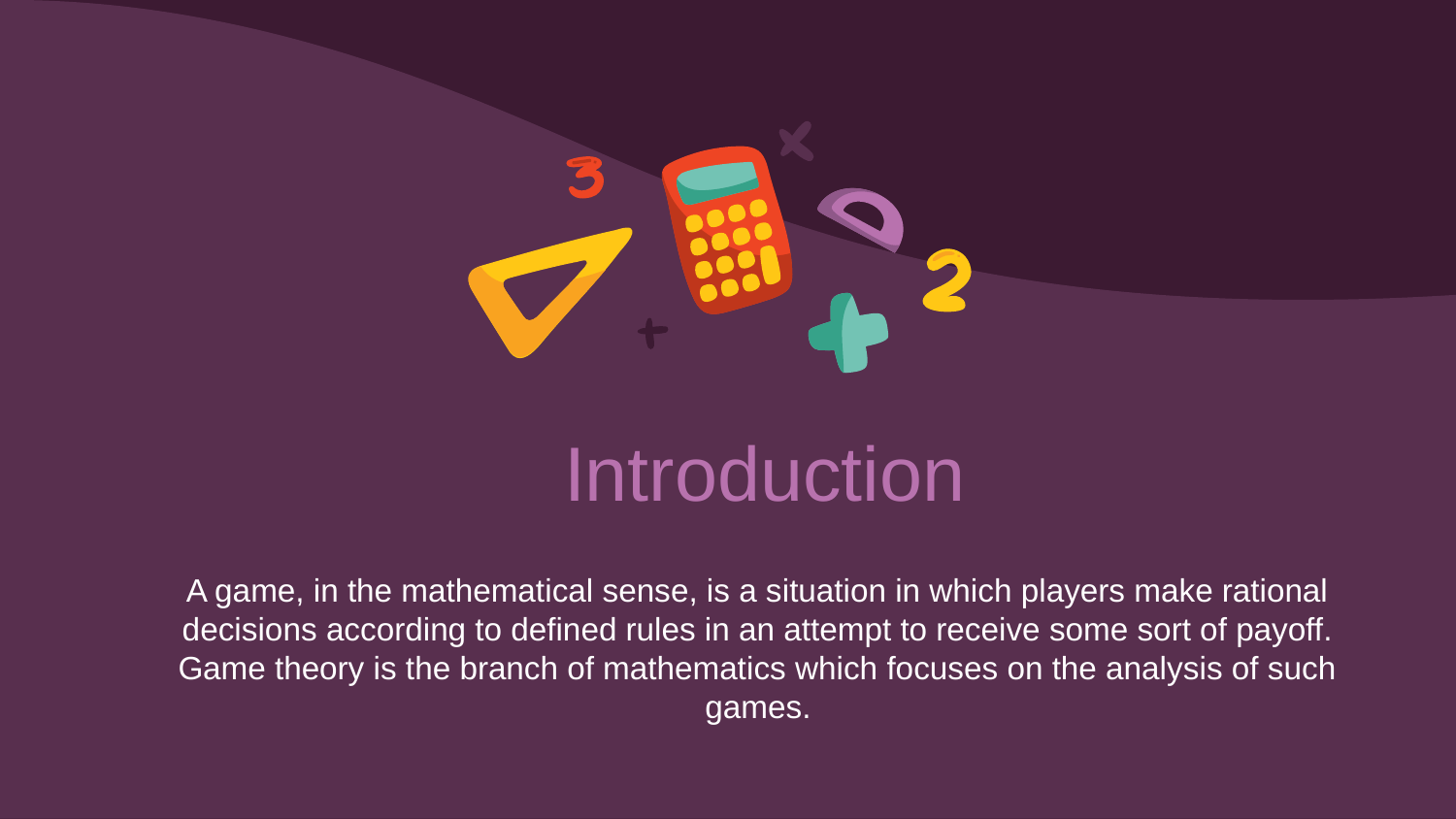

# Introduction
A game, in the mathematical sense, is a situation in which players make rational decisions according to defined rules in an attempt to receive some sort of payoff. Game theory is the branch of mathematics which focuses on the analysis of such games.